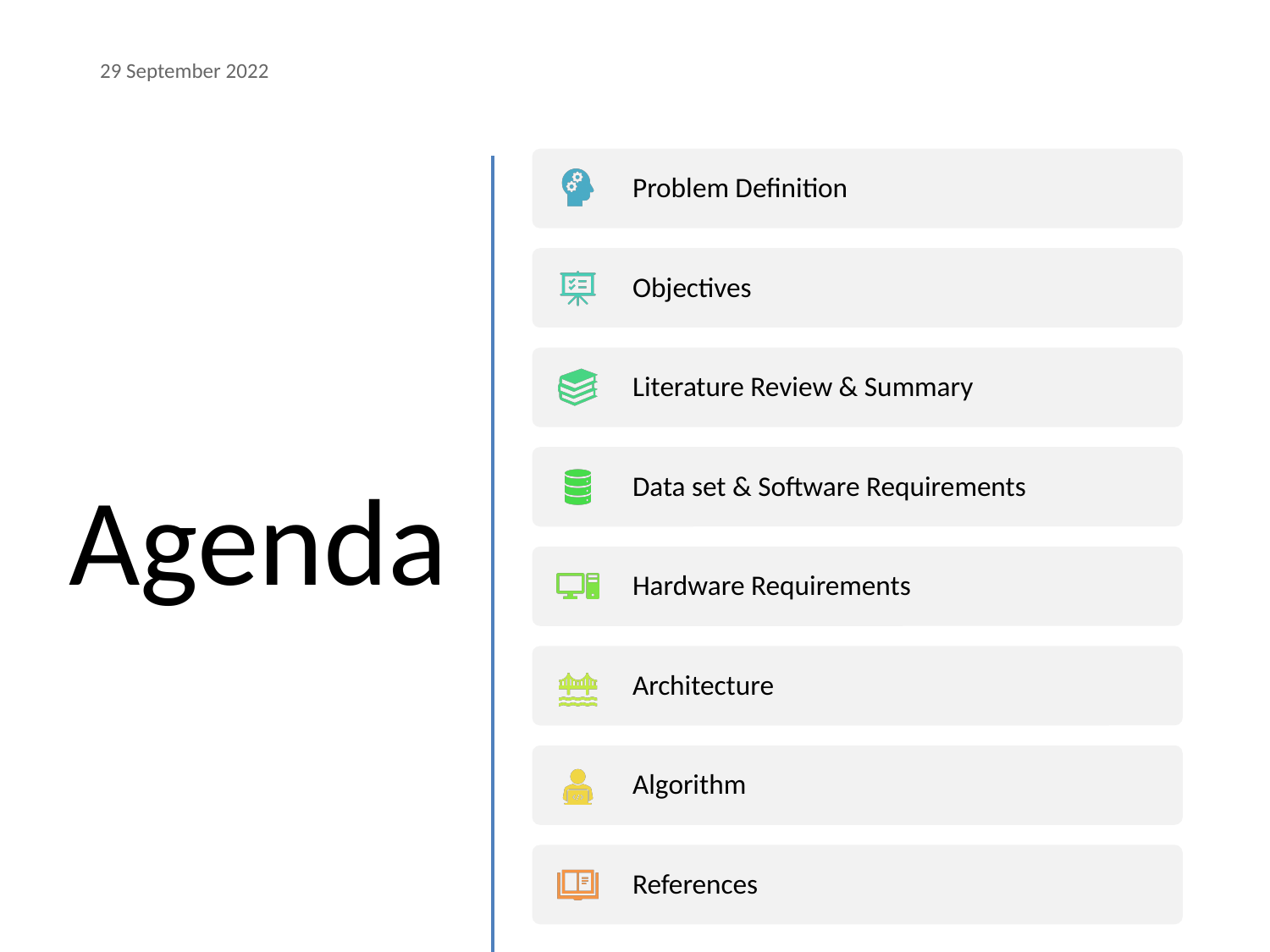

29 September 2022
# Agenda
Problem Definition
Objectives
Literature Review & Summary
Data set & Software Requirements
Hardware Requirements
Architecture
Algorithm
References